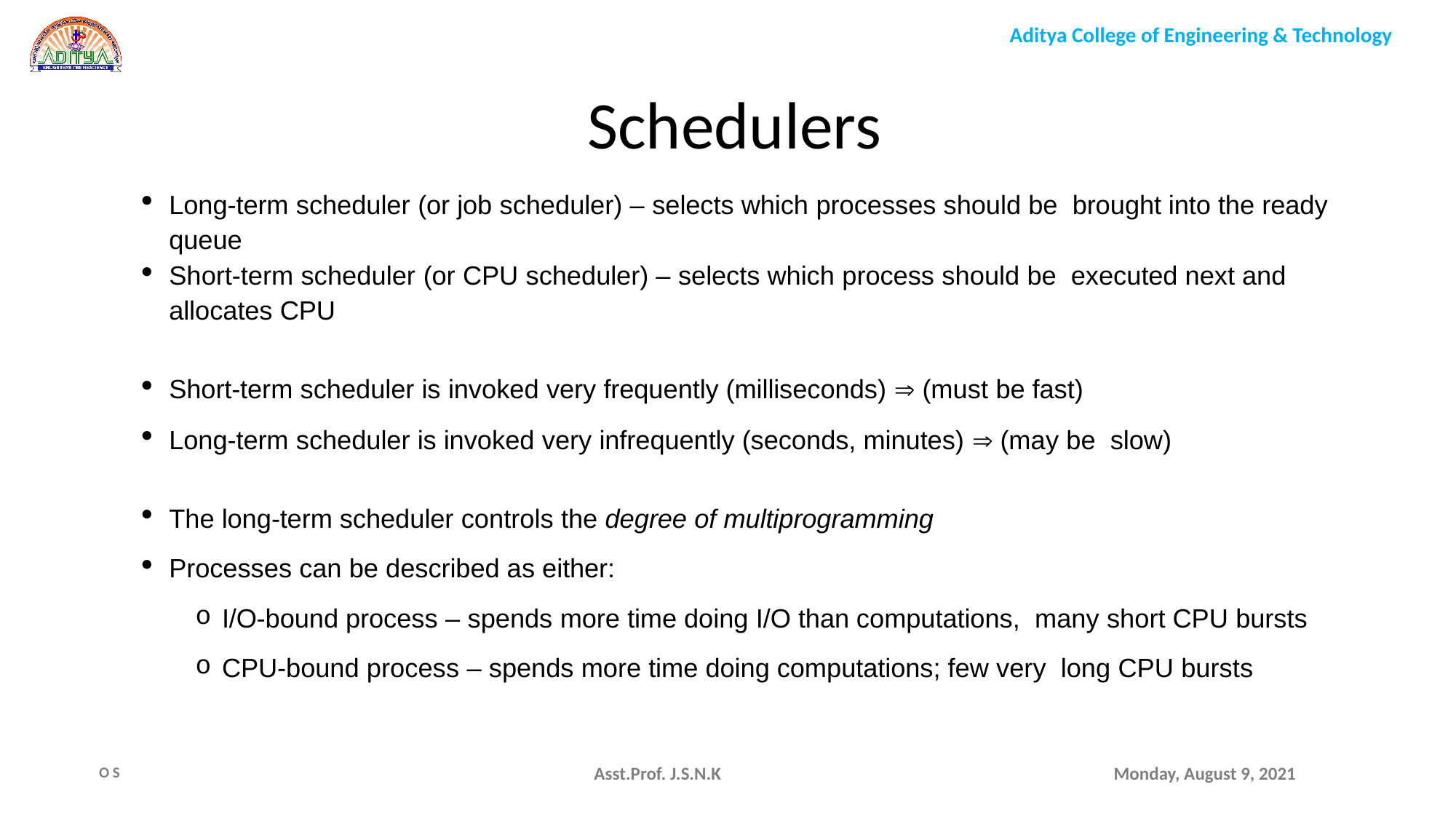

Schedulers
Long-term scheduler (or job scheduler) – selects which processes should be  brought into the ready queue
Short-term scheduler (or CPU scheduler) – selects which process should be  executed next and allocates CPU

Short-term scheduler is invoked very frequently (milliseconds) ⇒ (must be fast)
Long-term scheduler is invoked very infrequently (seconds, minutes) ⇒ (may be  slow)

The long-term scheduler controls the degree of multiprogramming
Processes can be described as either:
I/O-bound process – spends more time doing I/O than computations,  many short CPU bursts
CPU-bound process – spends more time doing computations; few very  long CPU bursts

Asst.Prof. J.S.N.K
Monday, August 9, 2021